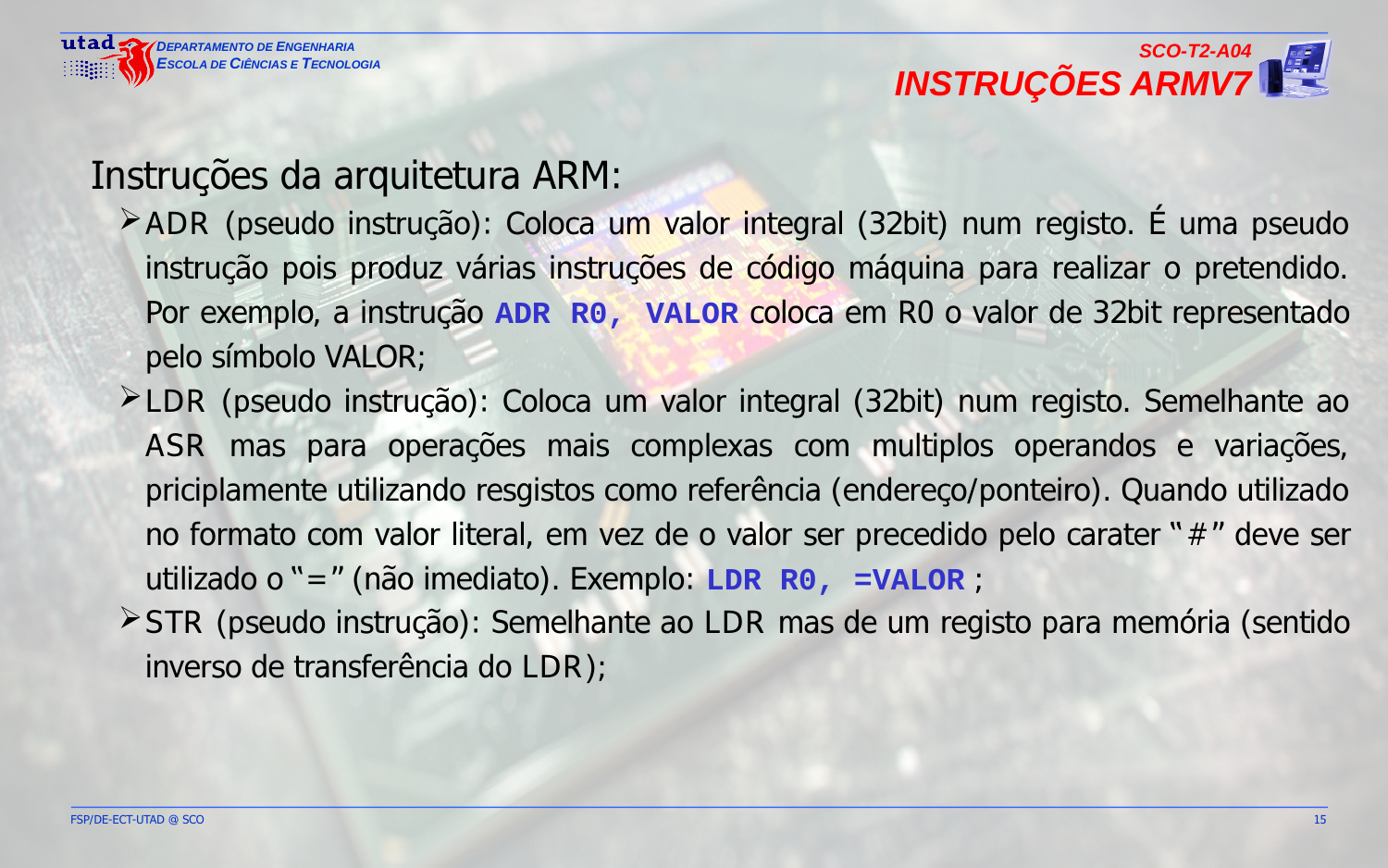

SCO-T2-A04
Instruções ARMv7
Instruções da arquitetura ARM:
ADR (pseudo instrução): Coloca um valor integral (32bit) num registo. É uma pseudo instrução pois produz várias instruções de código máquina para realizar o pretendido. Por exemplo, a instrução ADR R0, VALOR coloca em R0 o valor de 32bit representado pelo símbolo VALOR;
LDR (pseudo instrução): Coloca um valor integral (32bit) num registo. Semelhante ao ASR mas para operações mais complexas com multiplos operandos e variações, priciplamente utilizando resgistos como referência (endereço/ponteiro). Quando utilizado no formato com valor literal, em vez de o valor ser precedido pelo carater “#” deve ser utilizado o “=” (não imediato). Exemplo: LDR R0, =VALOR ;
STR (pseudo instrução): Semelhante ao LDR mas de um registo para memória (sentido inverso de transferência do LDR);